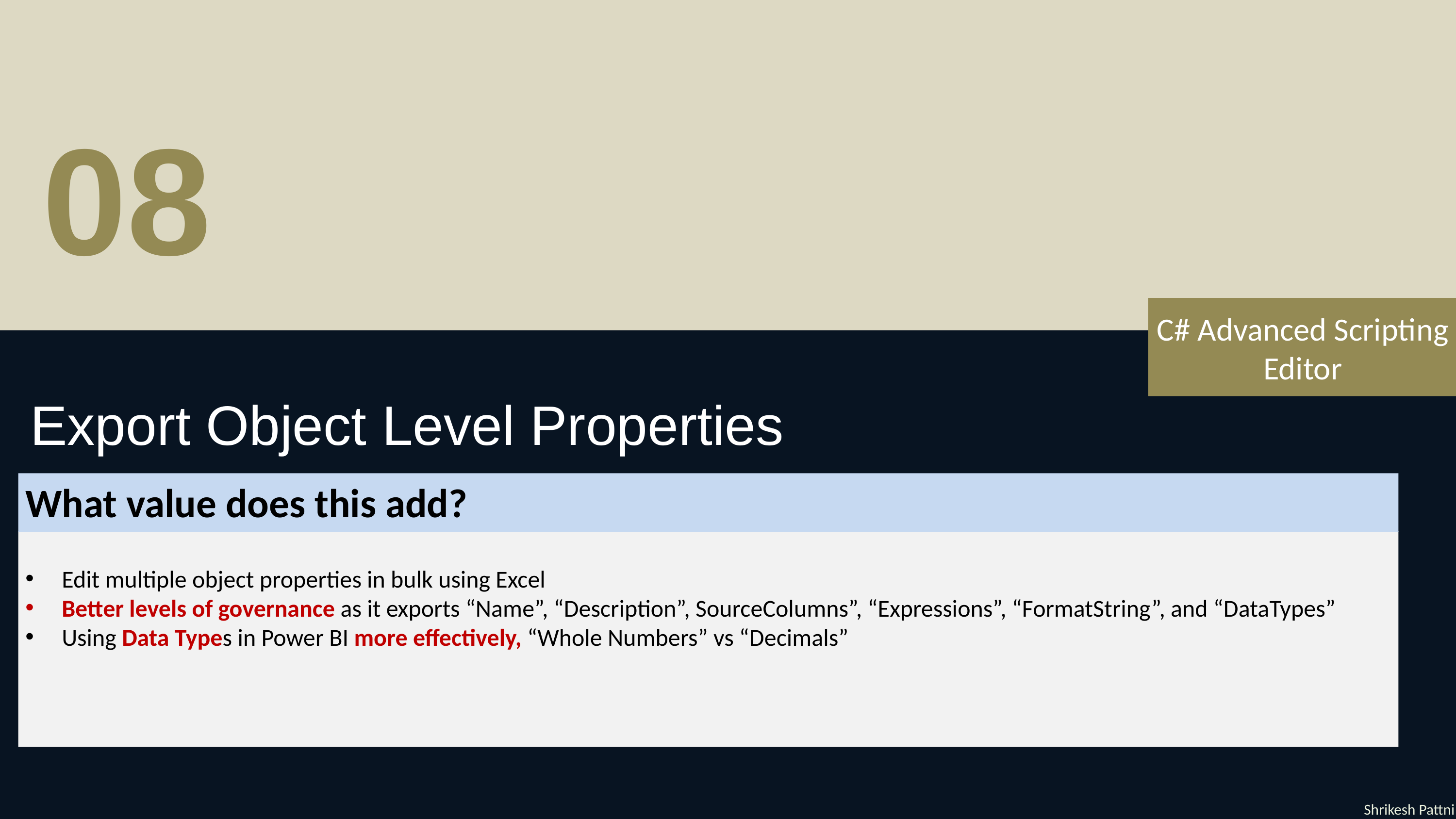

08
C# Advanced Scripting Editor
Export Object Level Properties
What value does this add?

Edit multiple object properties in bulk using Excel
Better levels of governance as it exports “Name”, “Description”, SourceColumns”, “Expressions”, “FormatString”, and “DataTypes”
Using Data Types in Power BI more effectively, “Whole Numbers” vs “Decimals”
Shrikesh Pattni